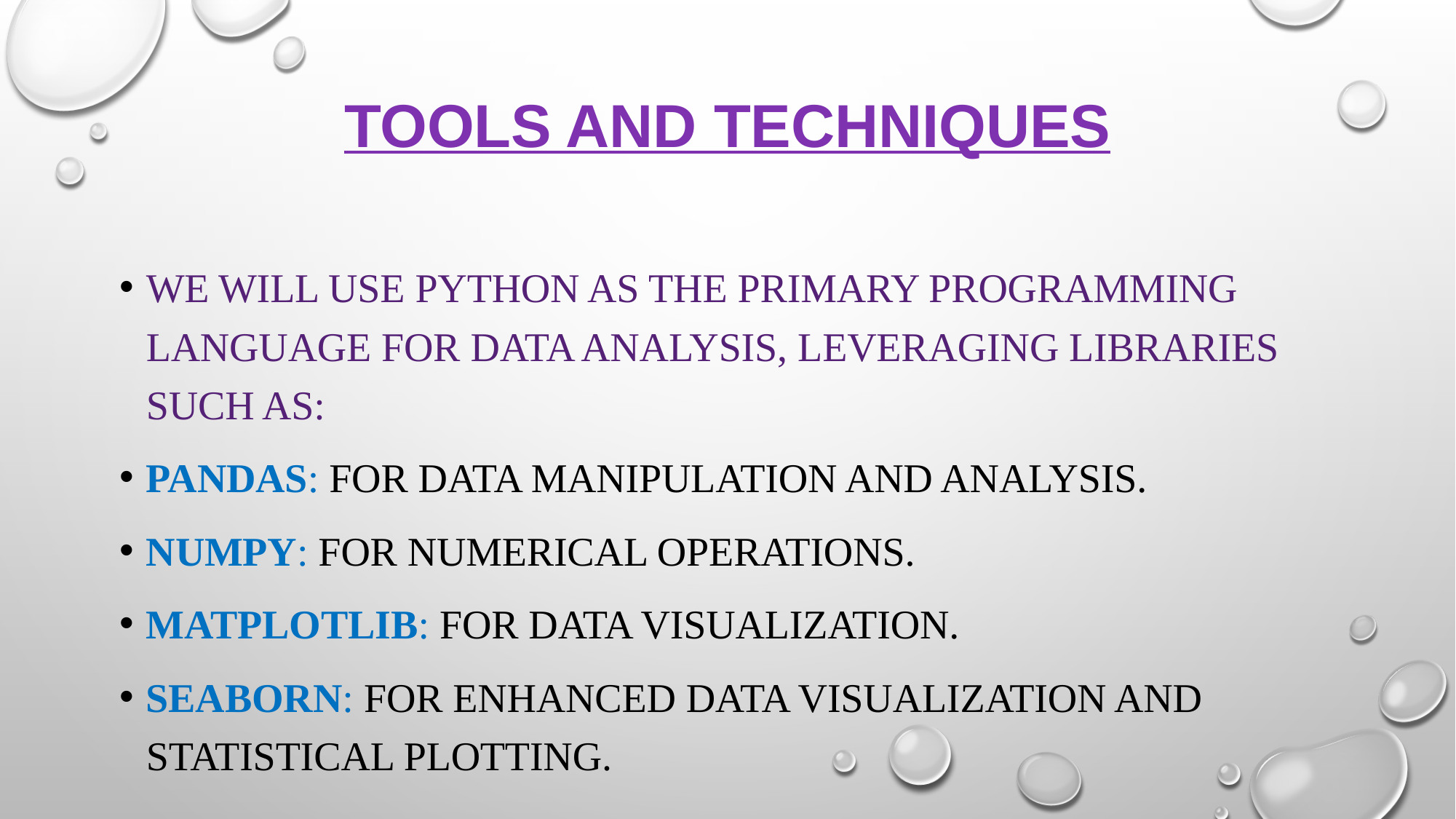

# Tools and Techniques
We will use Python as the primary programming language for data analysis, leveraging libraries such as:
Pandas: For data manipulation and analysis.
NumPy: For numerical operations.
Matplotlib: For data visualization.
Seaborn: For enhanced data visualization and statistical plotting.